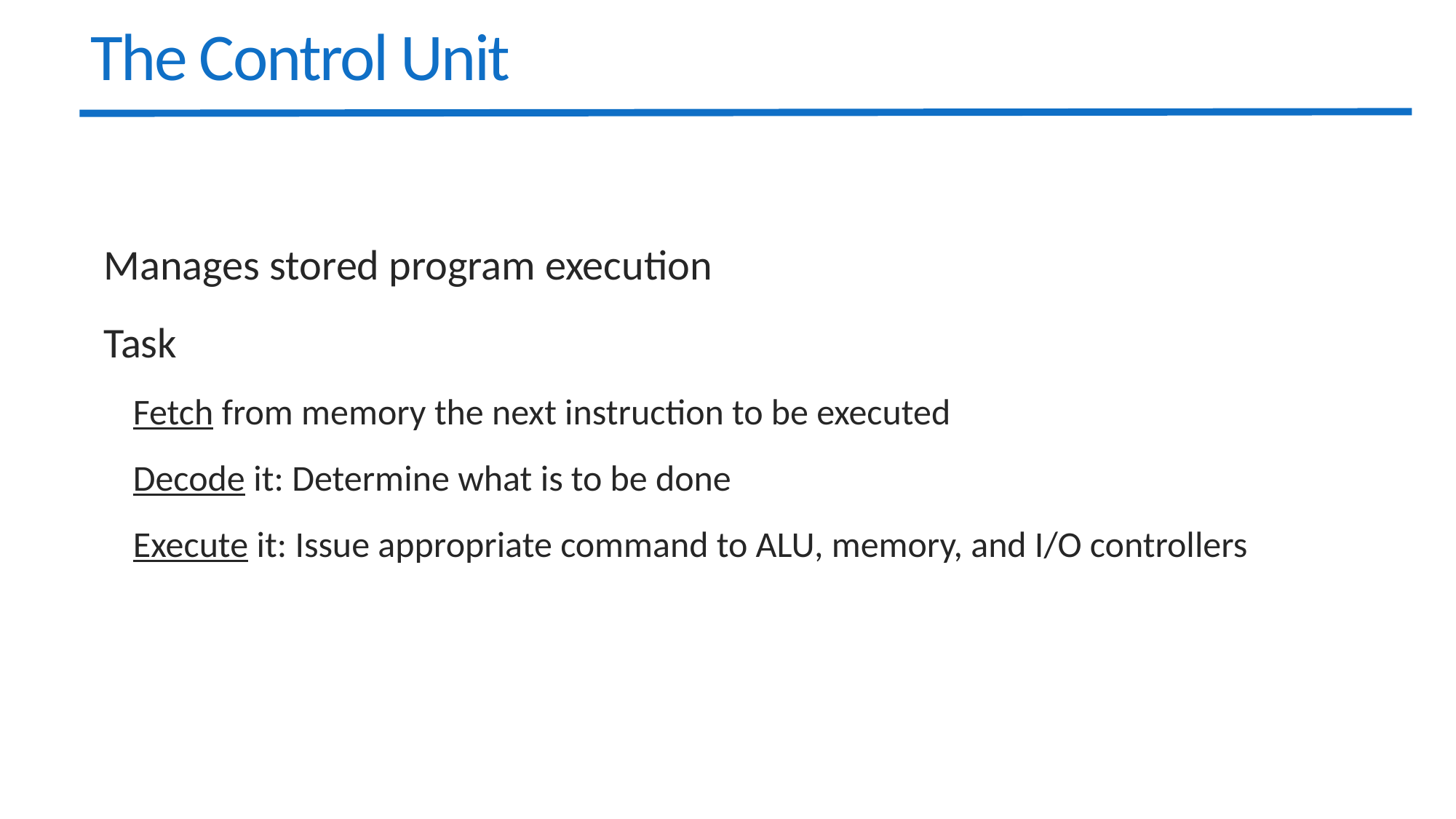

# The Control Unit
Manages stored program execution
Task
Fetch from memory the next instruction to be executed
Decode it: Determine what is to be done
Execute it: Issue appropriate command to ALU, memory, and I/O controllers